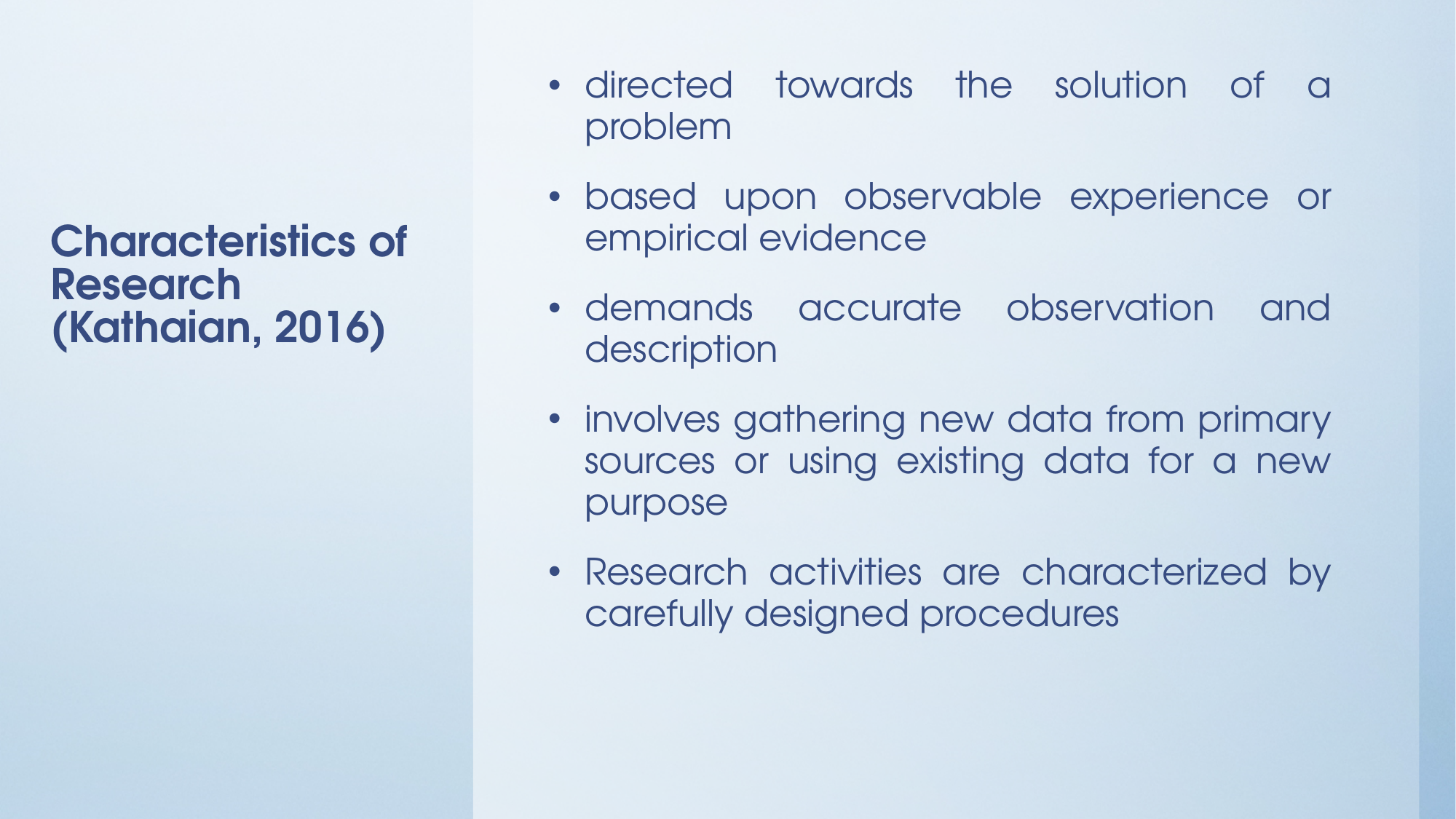

directed towards the solution of a problem
based upon observable experience or empirical evidence
demands accurate observation and description
involves gathering new data from primary sources or using existing data for a new purpose
Research activities are characterized by carefully designed procedures
# Characteristics of Research (Kathaian, 2016)